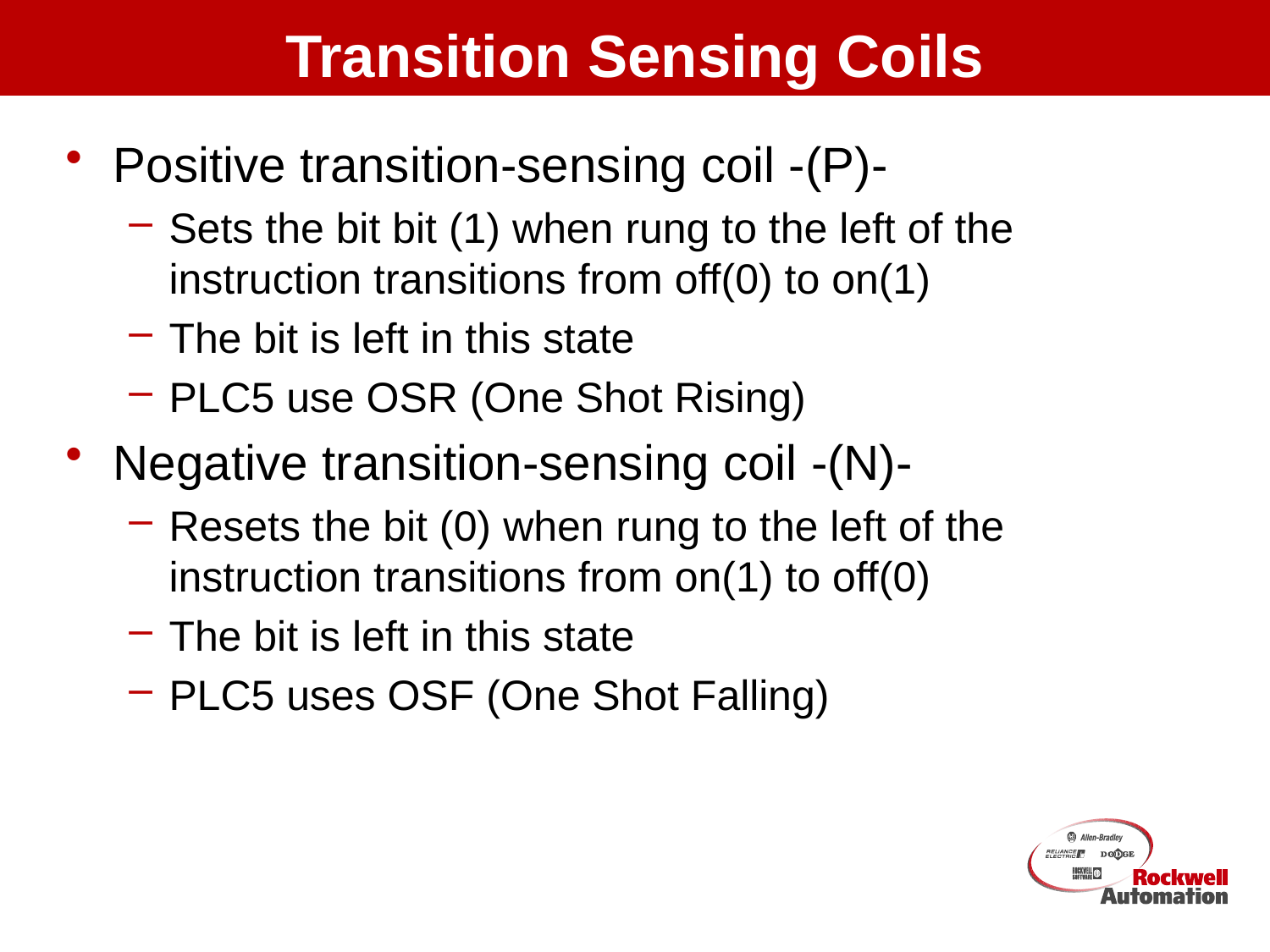

# Transition Sensing Coils
Positive transition-sensing coil -(P)-
Sets the bit bit (1) when rung to the left of the instruction transitions from off(0) to on(1)
The bit is left in this state
PLC5 use OSR (One Shot Rising)
Negative transition-sensing coil -(N)-
Resets the bit (0) when rung to the left of the instruction transitions from on(1) to off(0)
The bit is left in this state
PLC5 uses OSF (One Shot Falling)